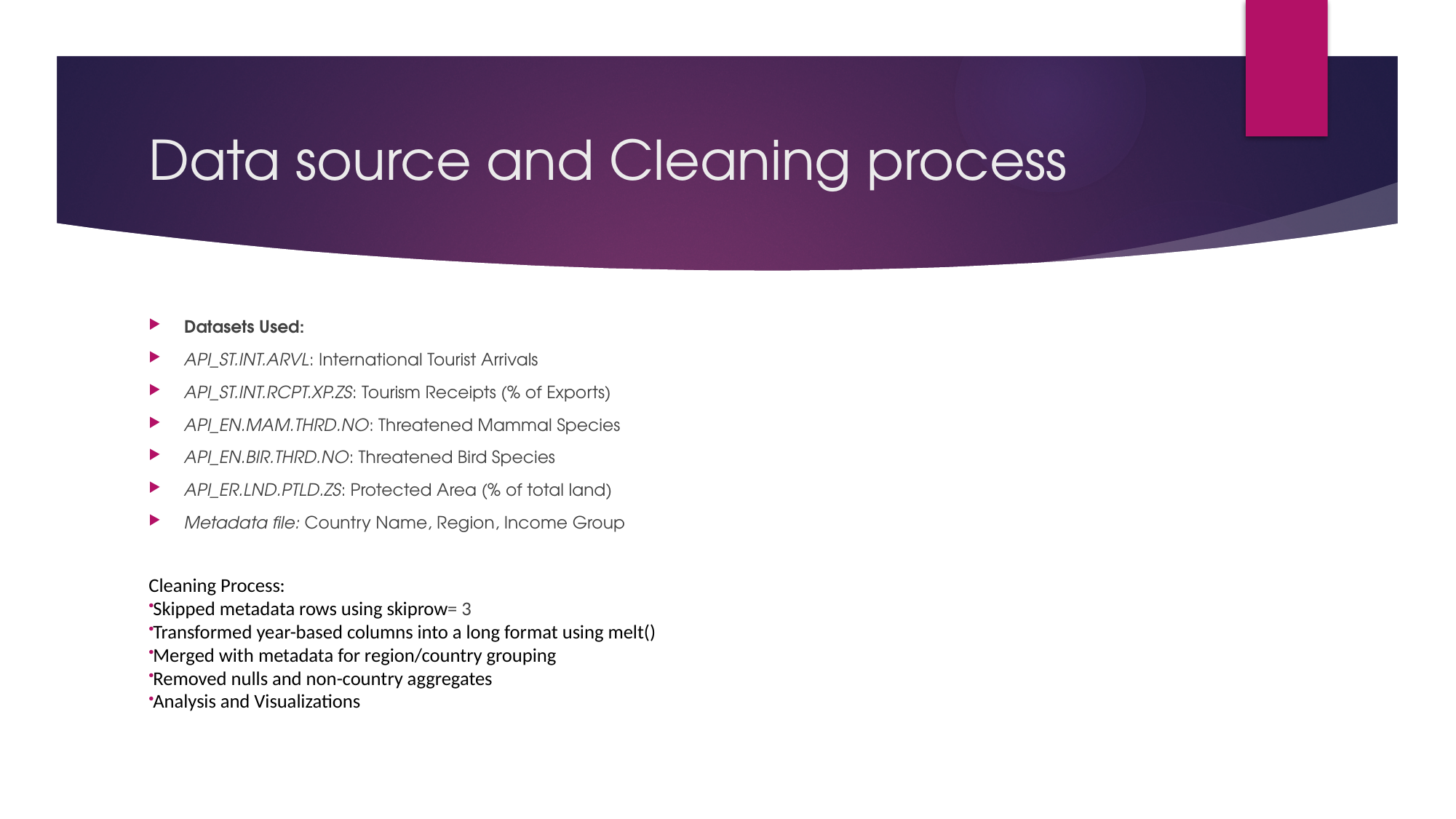

# Data source and Cleaning process
Datasets Used:
API_ST.INT.ARVL: International Tourist Arrivals
API_ST.INT.RCPT.XP.ZS: Tourism Receipts (% of Exports)
API_EN.MAM.THRD.NO: Threatened Mammal Species
API_EN.BIR.THRD.NO: Threatened Bird Species
API_ER.LND.PTLD.ZS: Protected Area (% of total land)
Metadata file: Country Name, Region, Income Group

Cleaning Process:
Skipped metadata rows using skiprow= 3
Transformed year-based columns into a long format using melt()
Merged with metadata for region/country grouping
Removed nulls and non-country aggregates
Analysis and Visualizations